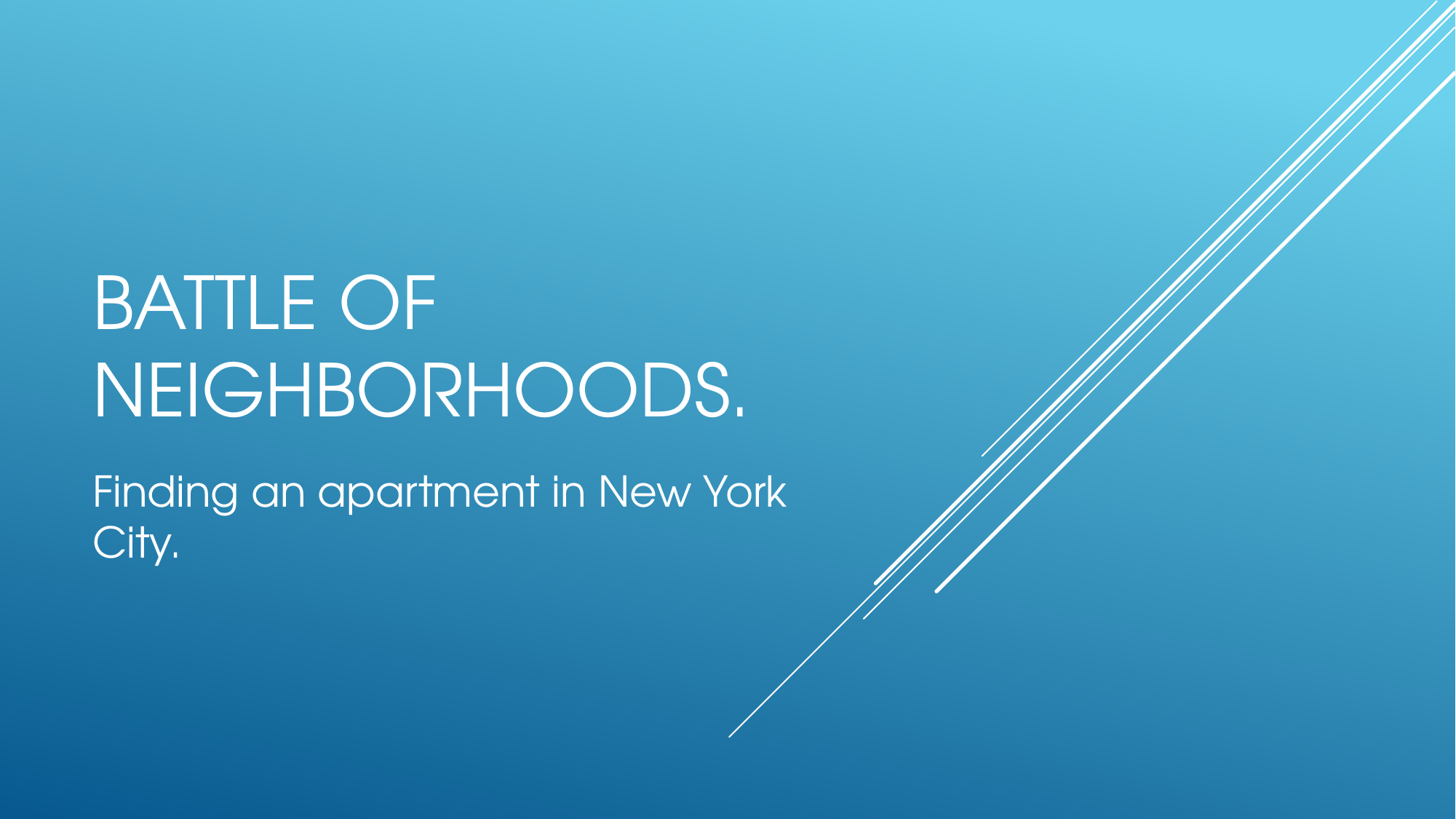

# Battle of neighborhoods.
Finding an apartment in New York City.